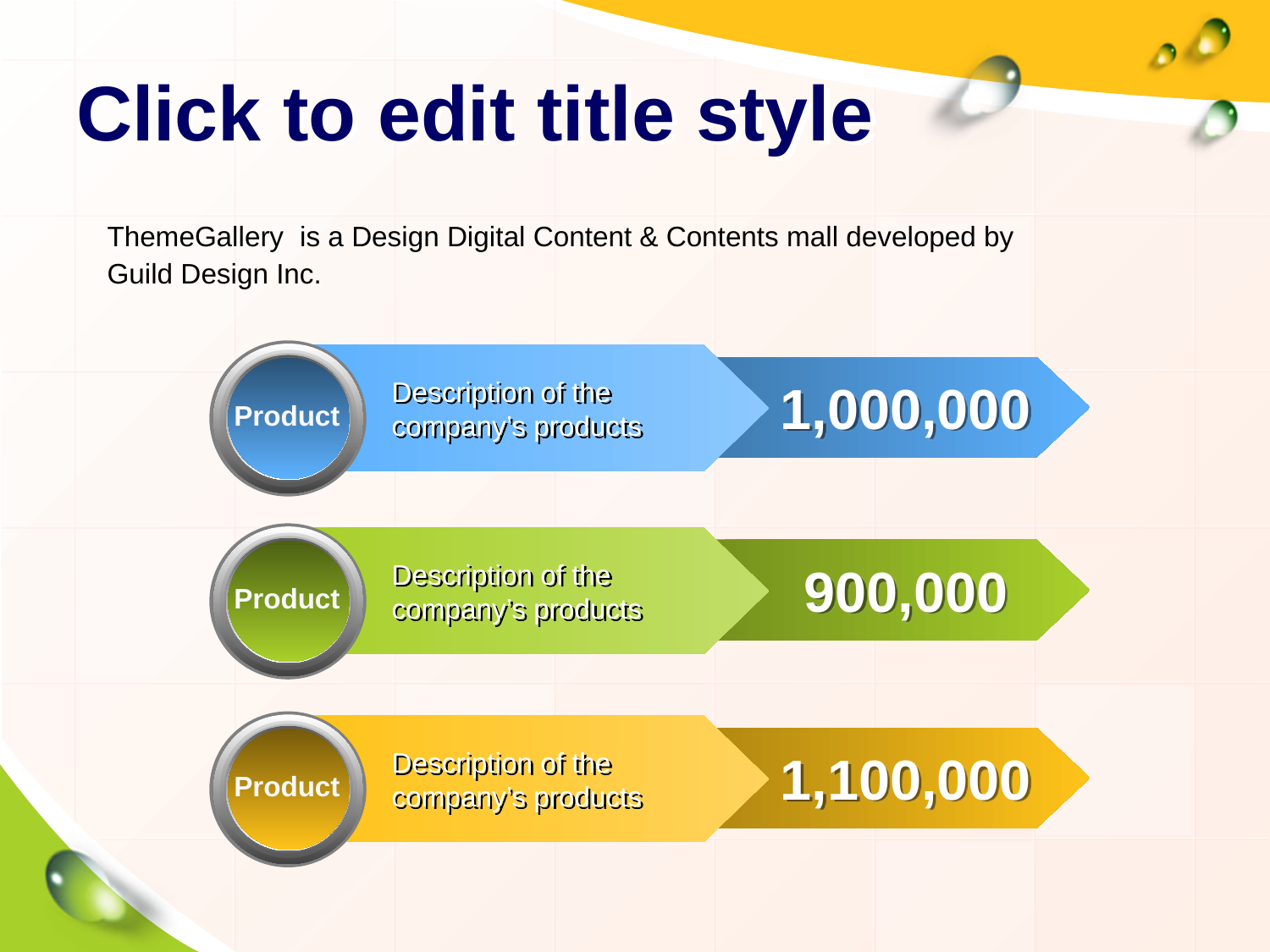

# Click to edit title style
ThemeGallery  is a Design Digital Content & Contents mall developed by Guild Design Inc.

1,000,000
Description of the
company’s products
Product

900,000
Description of the
company’s products
Product

1,100,000
Description of the
company’s products
Product